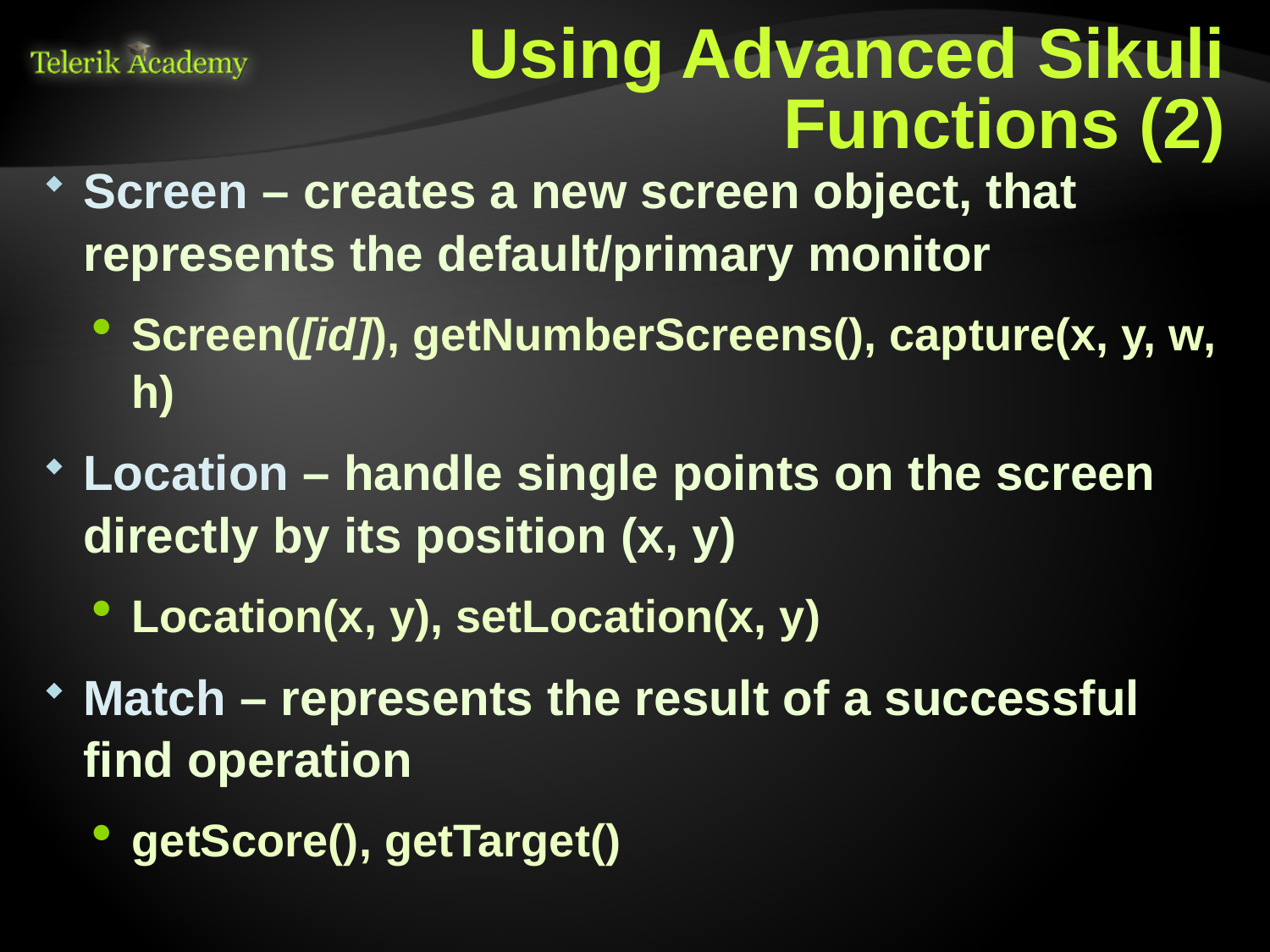

# Using Advanced Sikuli Functions (2)
Screen – creates a new screen object, that represents the default/primary monitor
Screen([id]), getNumberScreens(), capture(x, y, w, h)
Location – handle single points on the screen directly by its position (x, y)
Location(x, y), setLocation(x, y)
Match – represents the result of a successful find operation
getScore(), getTarget()